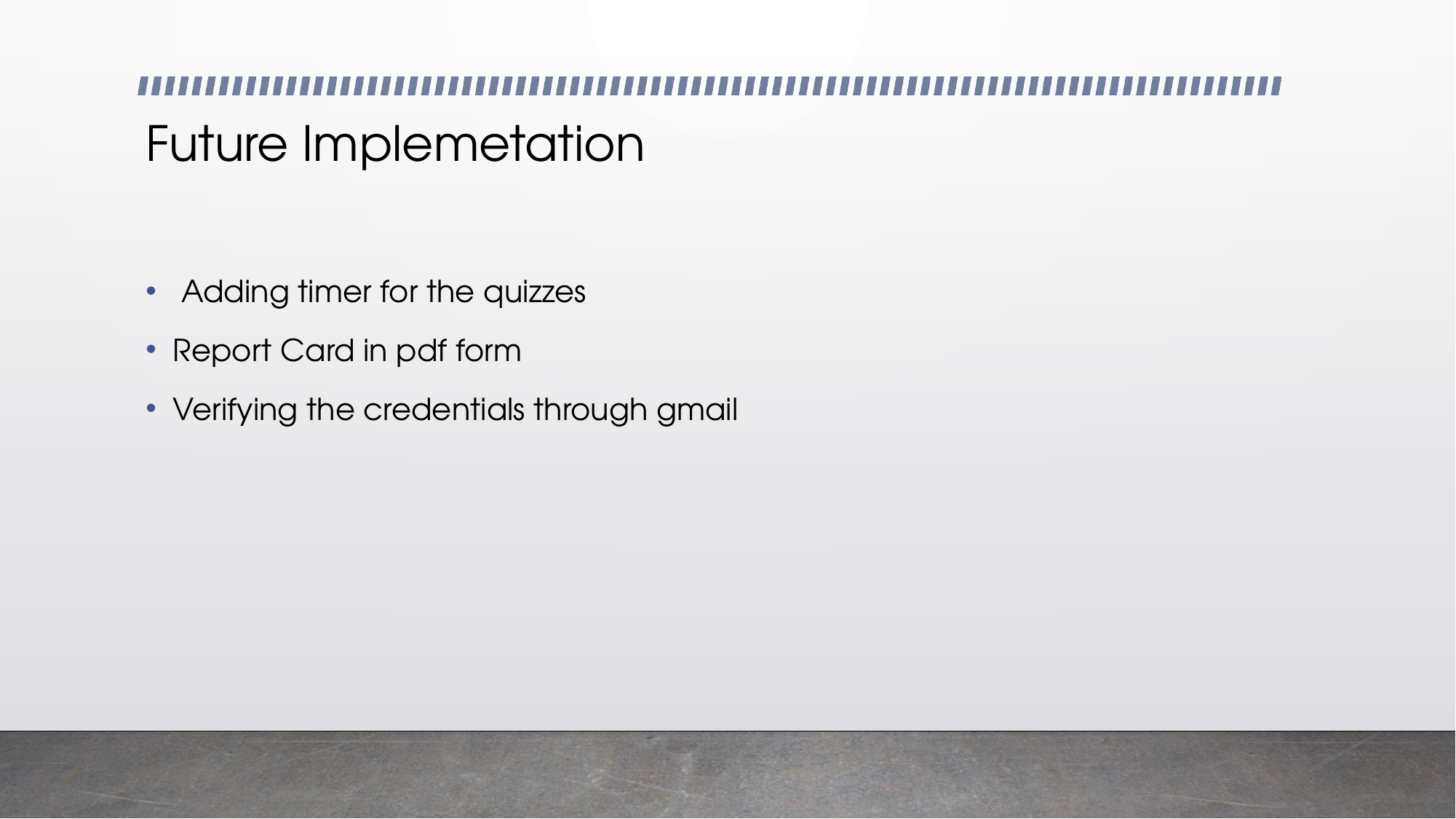

# Future Implemetation
 Adding timer for the quizzes
Report Card in pdf form
Verifying the credentials through gmail